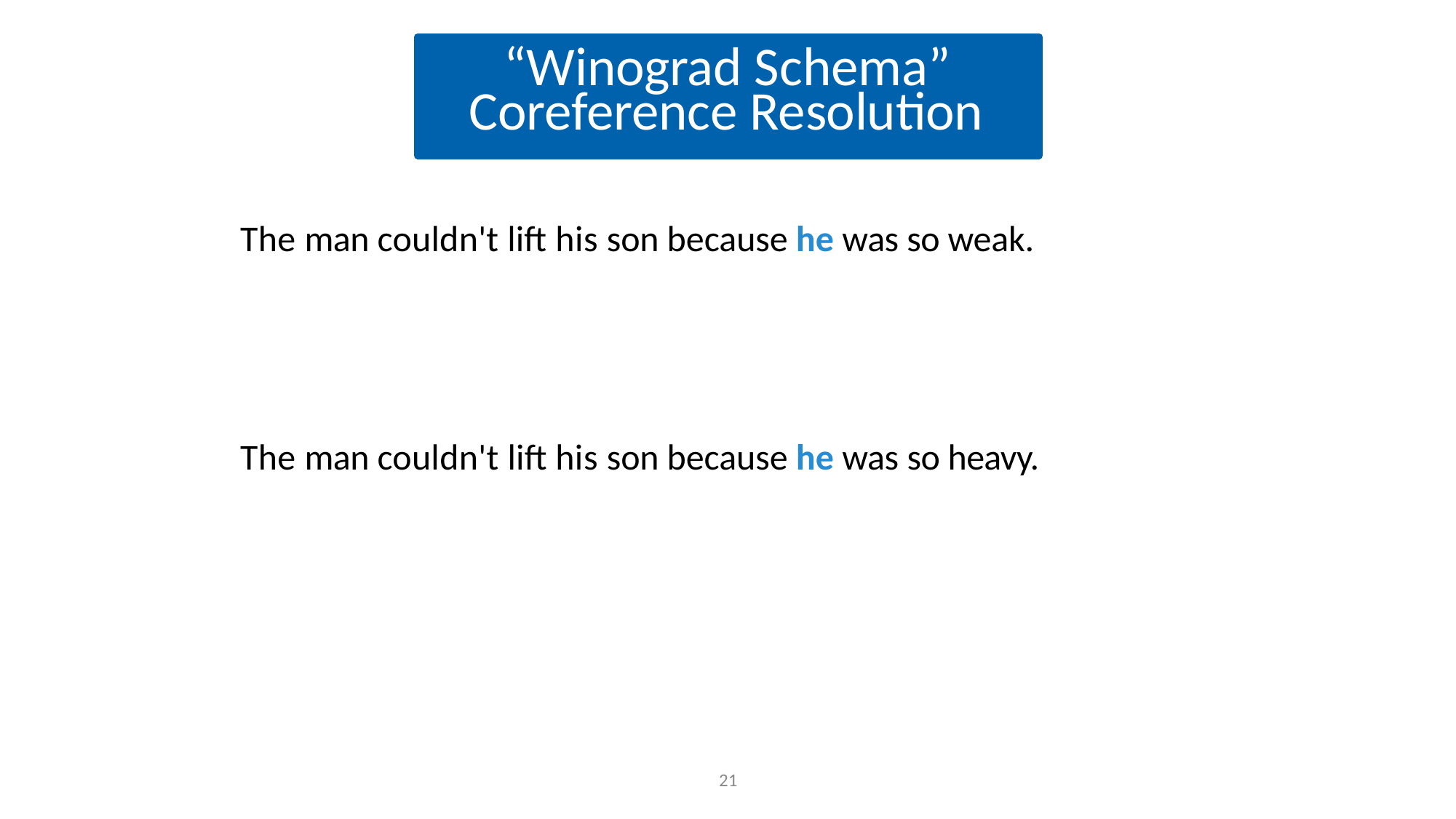

# “Winograd Schema”

Coreference Resolution
The man couldn't lift his son because he was so weak.
The man couldn't lift his son because he was so heavy.
21